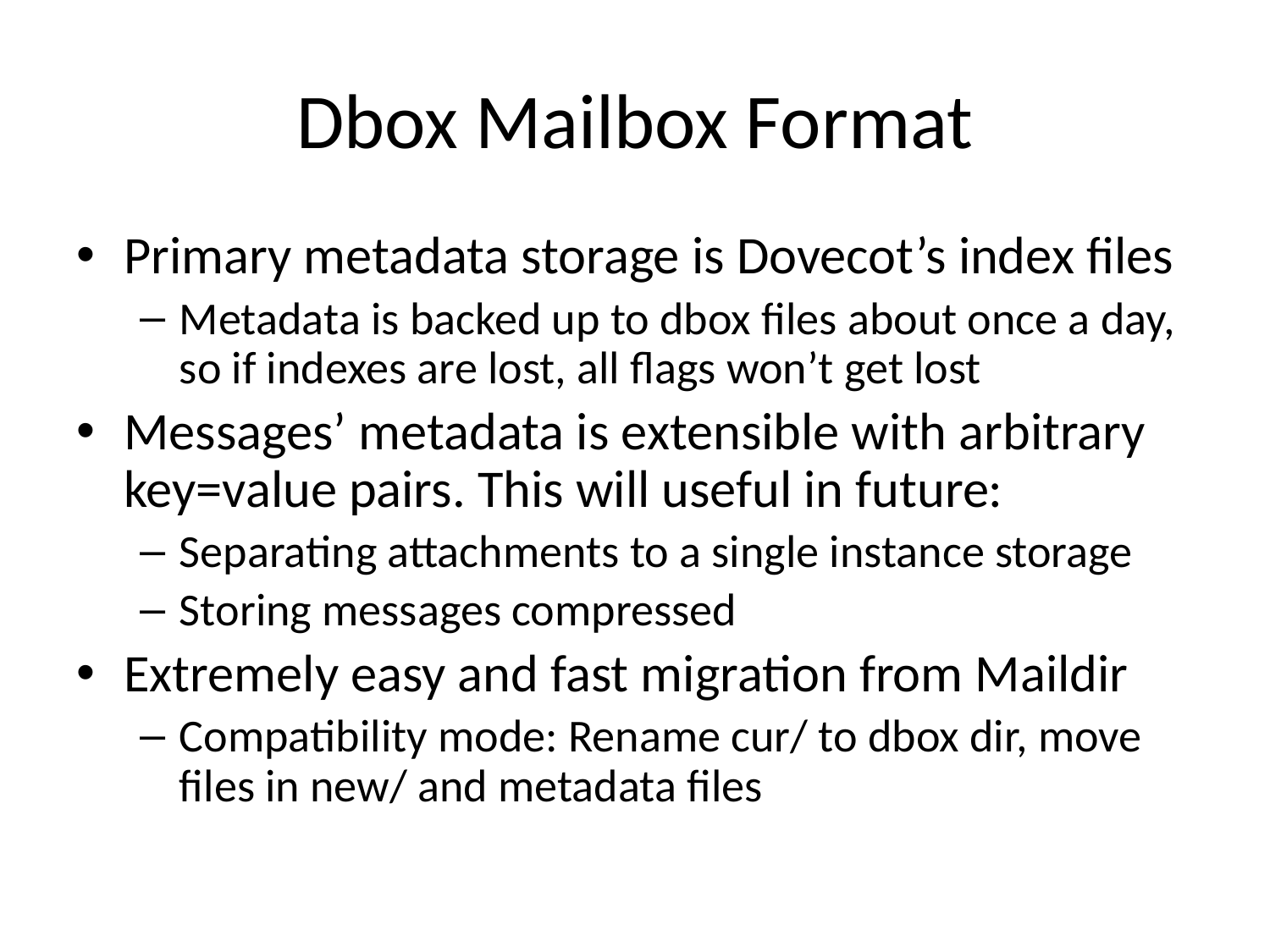

# Dbox Mailbox Format
Primary metadata storage is Dovecot’s index files
Metadata is backed up to dbox files about once a day, so if indexes are lost, all flags won’t get lost
Messages’ metadata is extensible with arbitrary key=value pairs. This will useful in future:
Separating attachments to a single instance storage
Storing messages compressed
Extremely easy and fast migration from Maildir
Compatibility mode: Rename cur/ to dbox dir, move files in new/ and metadata files